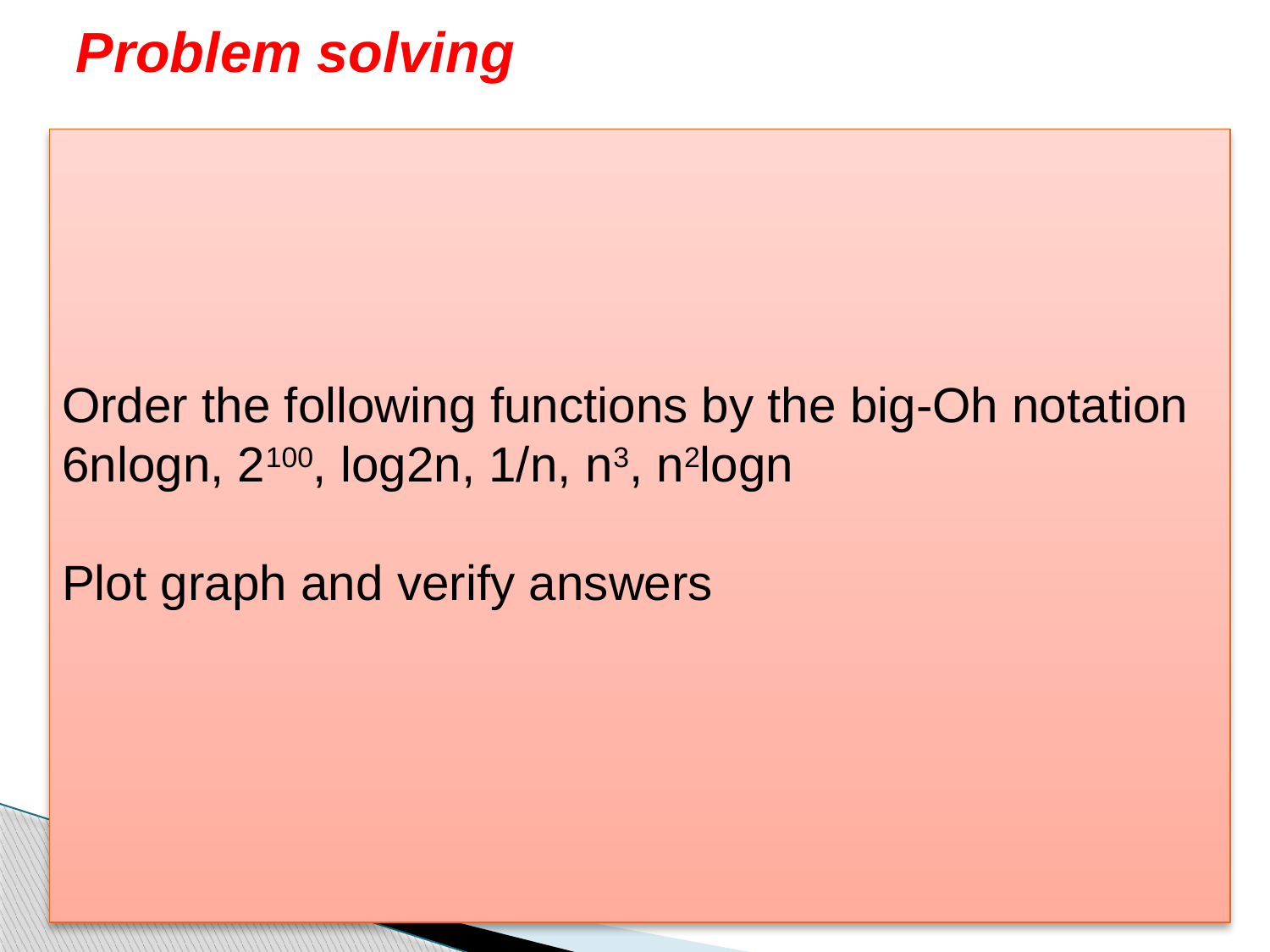

# Problem solving
Order the following functions by the big-Oh notation 6nlogn, 2100, log2n, 1/n, n3, n2logn

Plot graph and verify answers